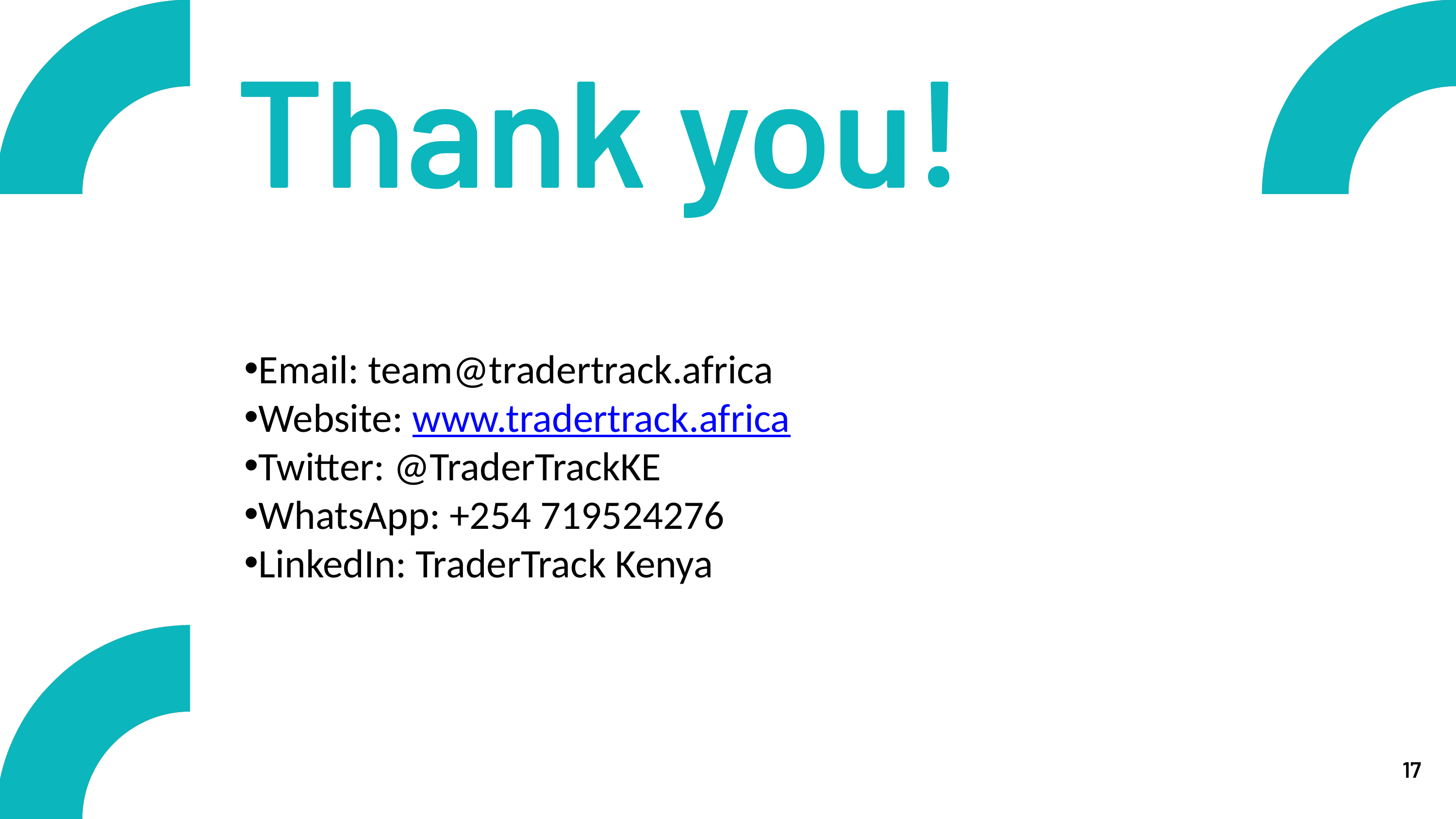

Thank you!

Email: team@tradertrack.africa
Website: www.tradertrack.africa
Twitter: @TraderTrackKE
WhatsApp: +254 719524276
LinkedIn: TraderTrack Kenya

17